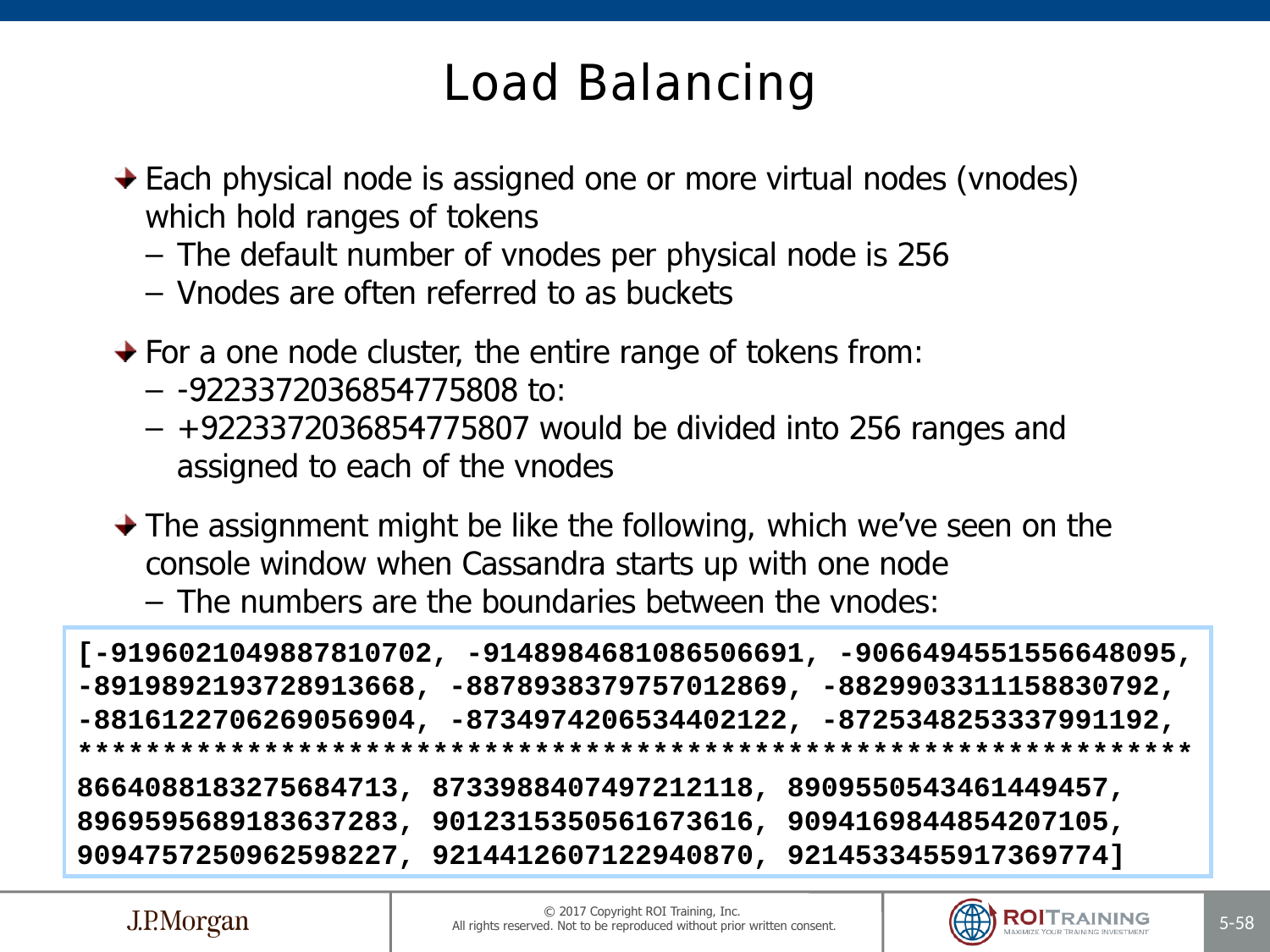

# Load Balancing
Each physical node is assigned one or more virtual nodes (vnodes) which hold ranges of tokens
The default number of vnodes per physical node is 256
Vnodes are often referred to as buckets
For a one node cluster, the entire range of tokens from:
-9223372036854775808 to:
+9223372036854775807 would be divided into 256 ranges and assigned to each of the vnodes
The assignment might be like the following, which we’ve seen on the console window when Cassandra starts up with one node
The numbers are the boundaries between the vnodes:
[-9196021049887810702, -9148984681086506691, -9066494551556648095, -8919892193728913668, -8878938379757012869, -8829903311158830792, -8816122706269056904, -8734974206534402122, -8725348253337991192,
******************************************************************
8664088183275684713, 8733988407497212118, 8909550543461449457, 8969595689183637283, 9012315350561673616, 9094169844854207105, 9094757250962598227, 9214412607122940870, 9214533455917369774]